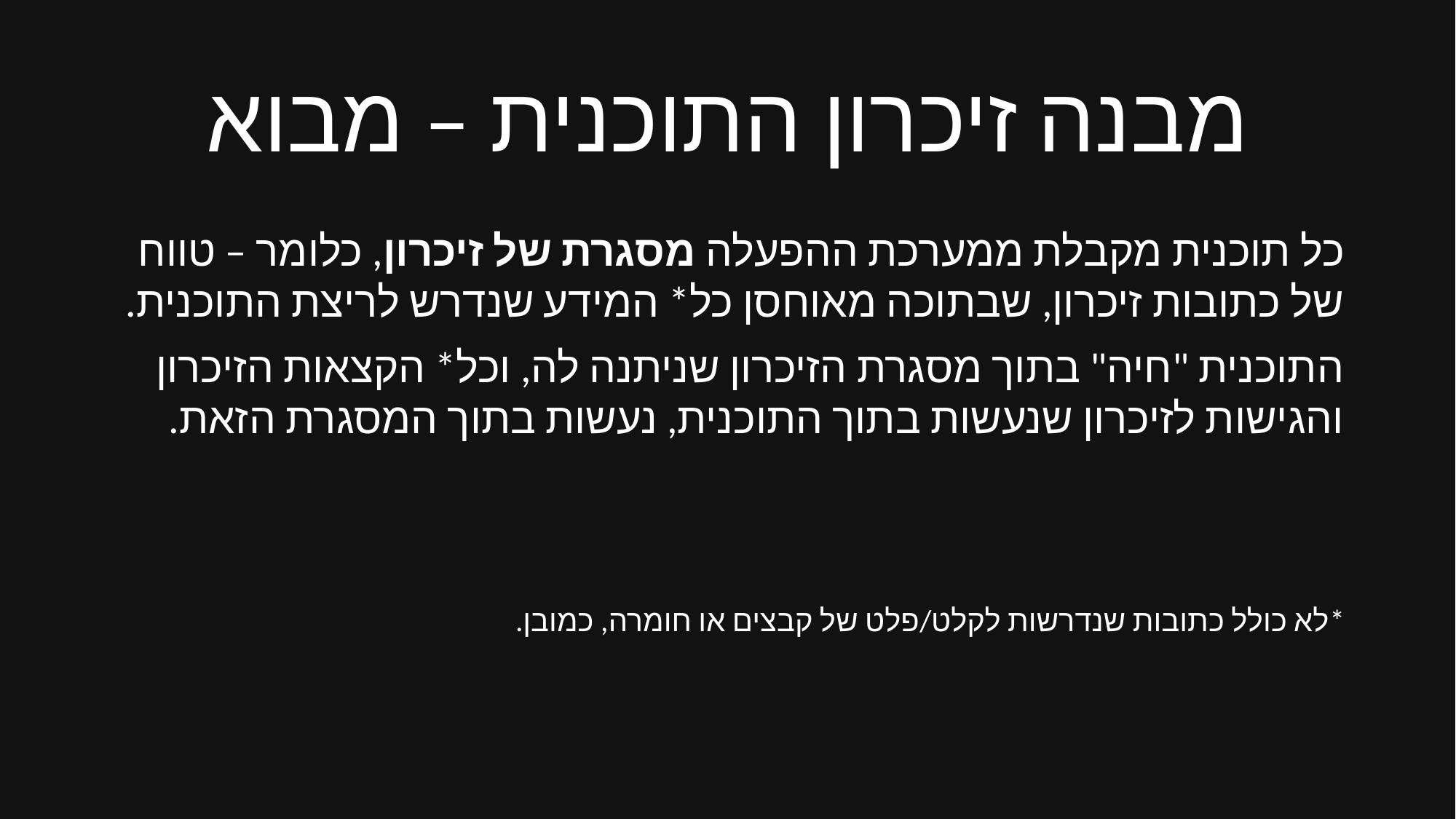

# מבנה זיכרון התוכנית – מבוא
כל תוכנית מקבלת ממערכת ההפעלה מסגרת של זיכרון, כלומר – טווח של כתובות זיכרון, שבתוכה מאוחסן כל* המידע שנדרש לריצת התוכנית.
התוכנית "חיה" בתוך מסגרת הזיכרון שניתנה לה, וכל* הקצאות הזיכרון והגישות לזיכרון שנעשות בתוך התוכנית, נעשות בתוך המסגרת הזאת.

*לא כולל כתובות שנדרשות לקלט/פלט של קבצים או חומרה, כמובן.